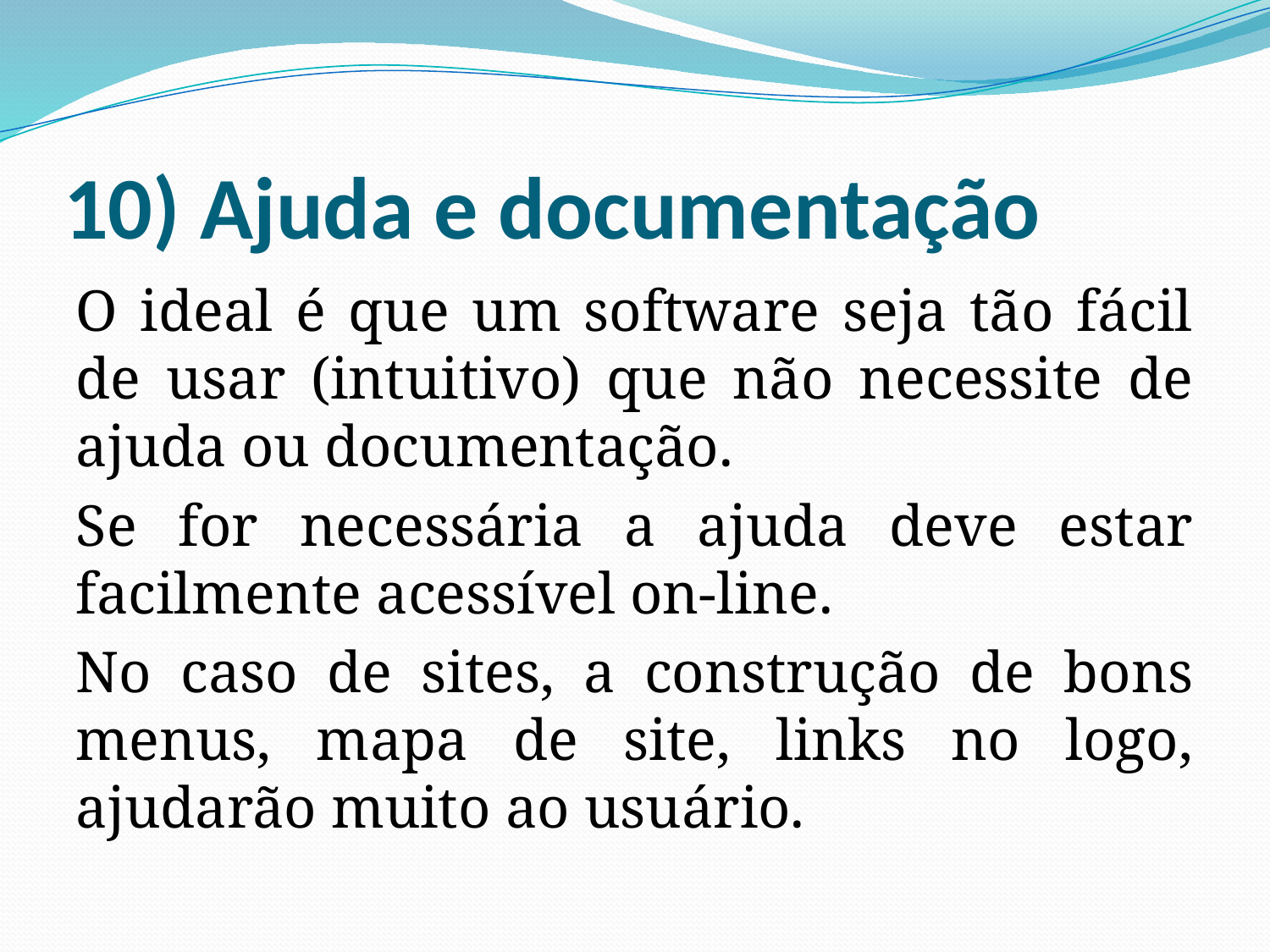

# 10) Ajuda e documentação
O ideal é que um software seja tão fácil de usar (intuitivo) que não necessite de ajuda ou documentação.
Se for necessária a ajuda deve estar facilmente acessível on-line.
No caso de sites, a construção de bons menus, mapa de site, links no logo, ajudarão muito ao usuário.